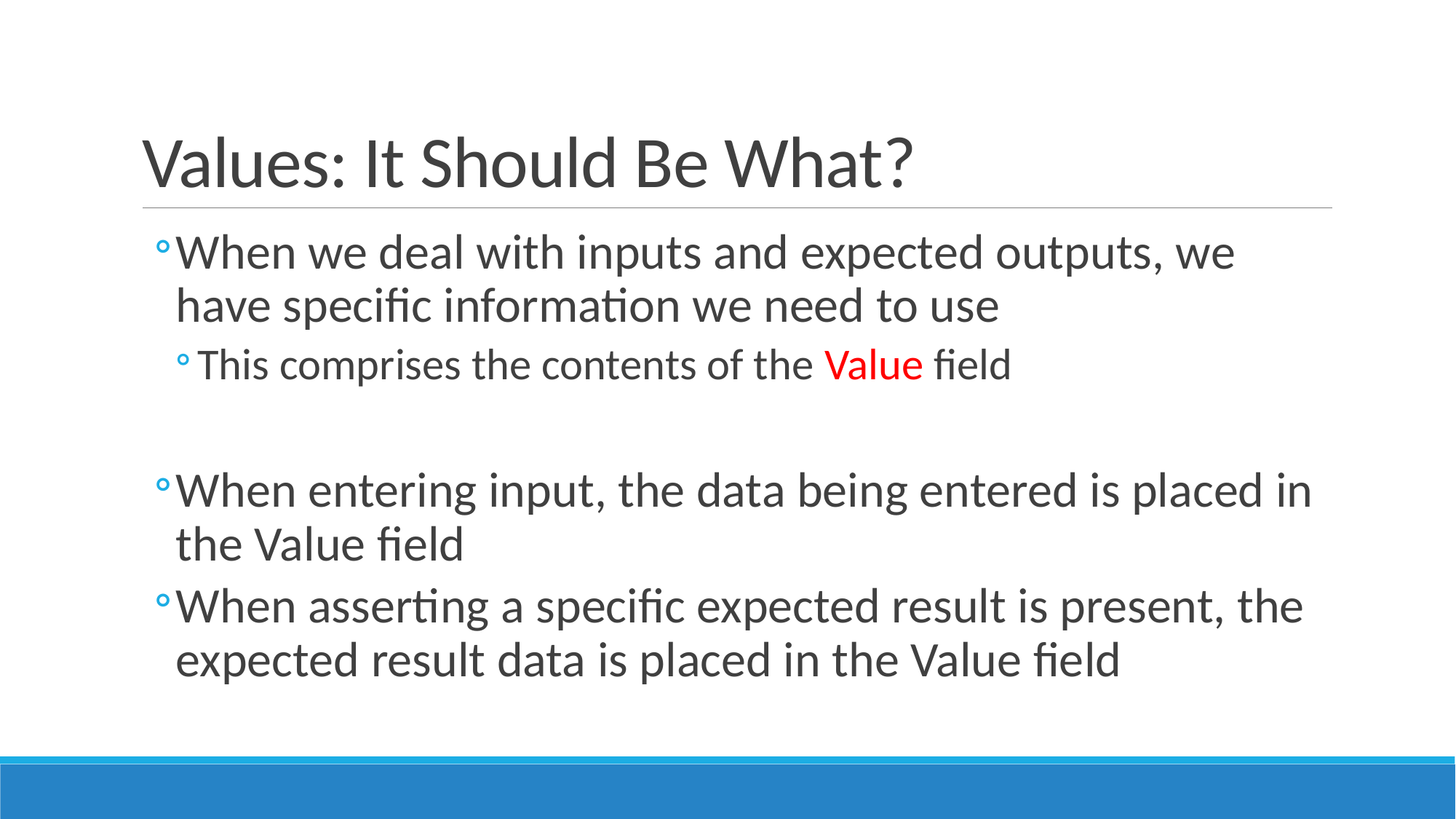

# Values: It Should Be What?
When we deal with inputs and expected outputs, we have specific information we need to use
This comprises the contents of the Value field

When entering input, the data being entered is placed in the Value field
When asserting a specific expected result is present, the expected result data is placed in the Value field